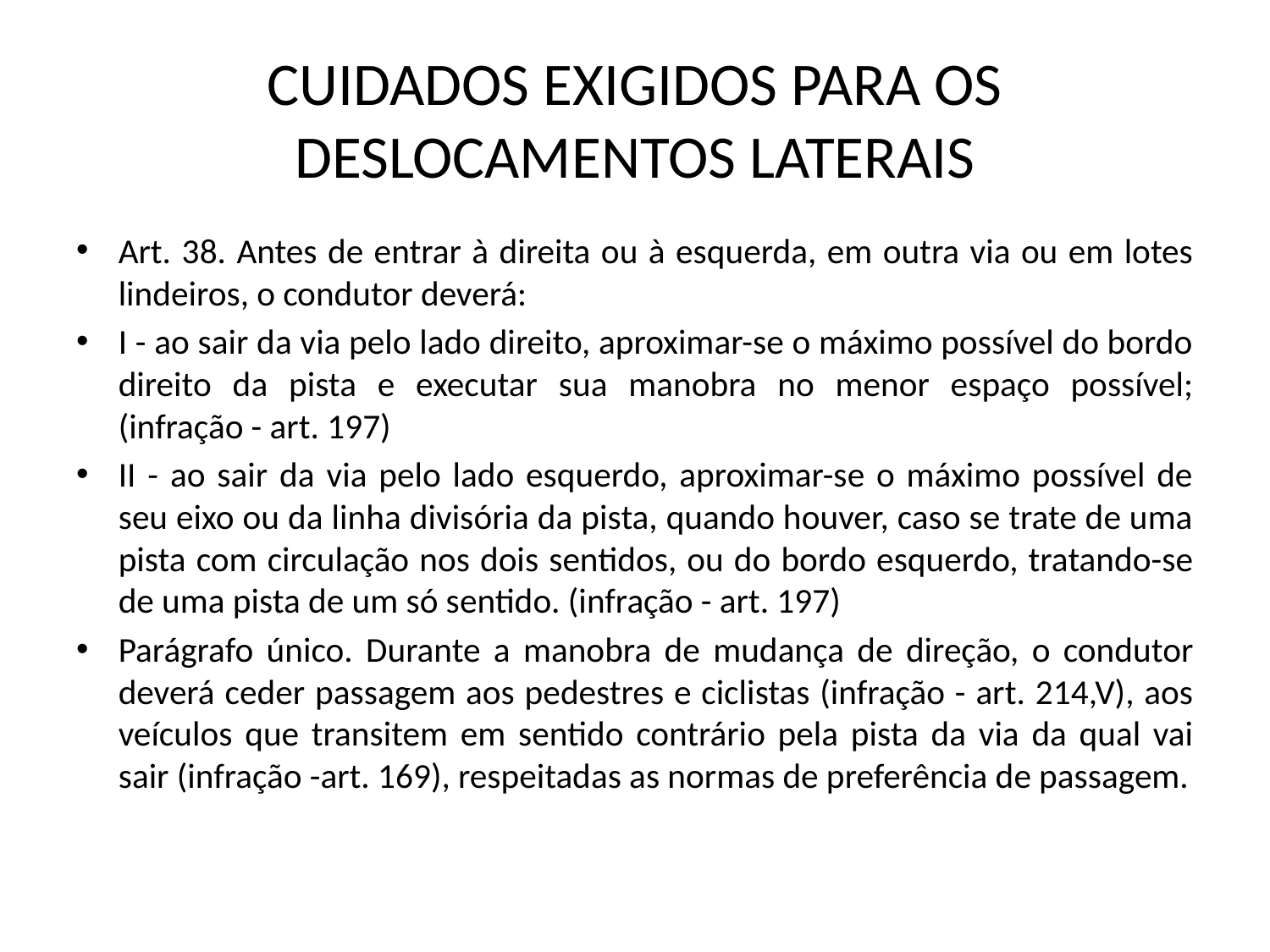

# CUIDADOS EXIGIDOS PARA OS DESLOCAMENTOS LATERAIS
Art. 38. Antes de entrar à direita ou à esquerda, em outra via ou em lotes lindeiros, o condutor deverá:
I - ao sair da via pelo lado direito, aproximar-se o máximo possível do bordo direito da pista e executar sua manobra no menor espaço possível; (infração - art. 197)
II - ao sair da via pelo lado esquerdo, aproximar-se o máximo possível de seu eixo ou da linha divisória da pista, quando houver, caso se trate de uma pista com circulação nos dois sentidos, ou do bordo esquerdo, tratando-se de uma pista de um só sentido. (infração - art. 197)
Parágrafo único. Durante a manobra de mudança de direção, o condutor deverá ceder passagem aos pedestres e ciclistas (infração - art. 214,V), aos veículos que transitem em sentido contrário pela pista da via da qual vai sair (infração -art. 169), respeitadas as normas de preferência de passagem.